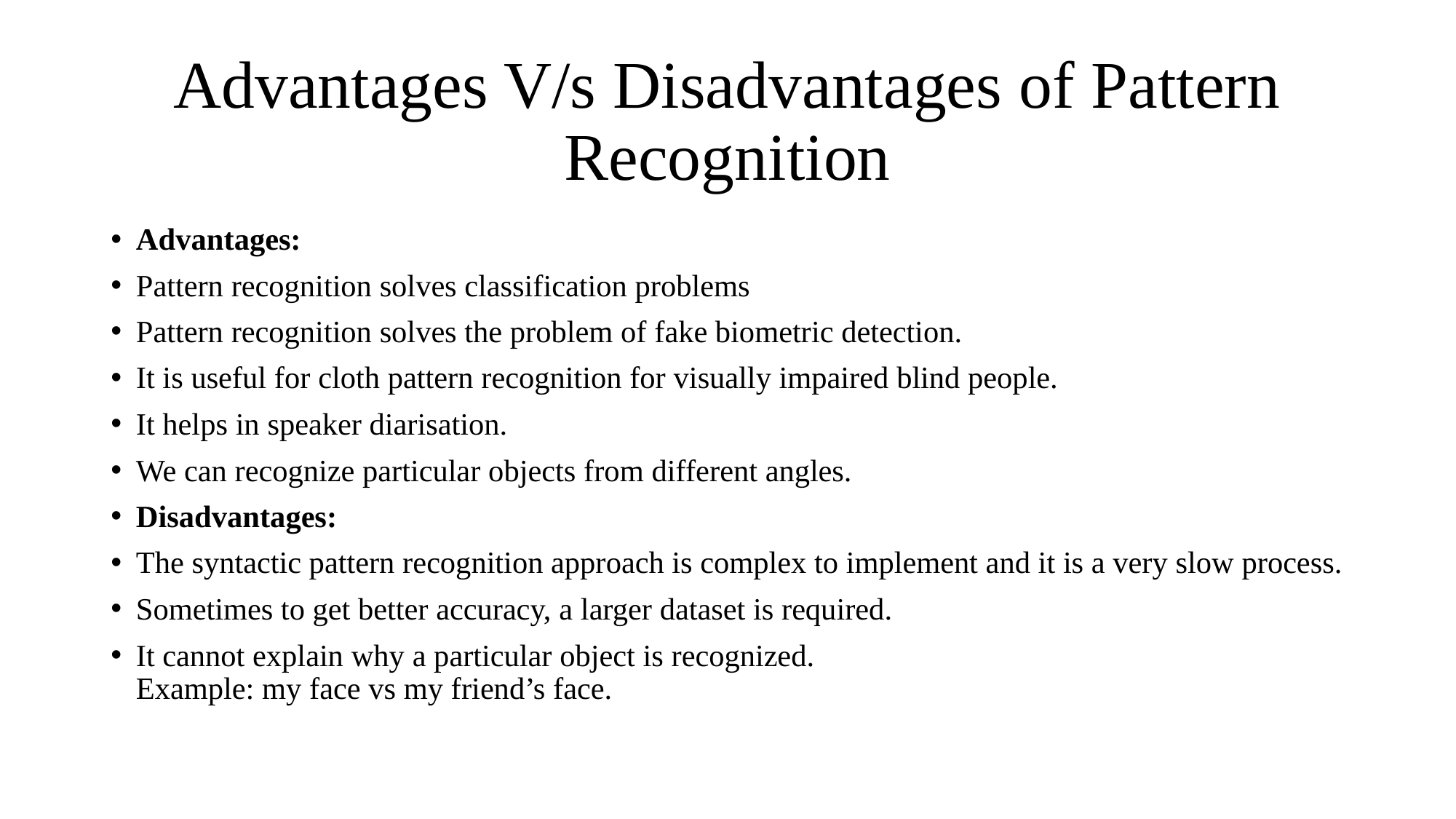

# Advantages V/s Disadvantages of Pattern Recognition
Advantages:
Pattern recognition solves classification problems
Pattern recognition solves the problem of fake biometric detection.
It is useful for cloth pattern recognition for visually impaired blind people.
It helps in speaker diarisation.
We can recognize particular objects from different angles.
Disadvantages:
The syntactic pattern recognition approach is complex to implement and it is a very slow process.
Sometimes to get better accuracy, a larger dataset is required.
It cannot explain why a particular object is recognized. 
Example: my face vs my friend’s face.